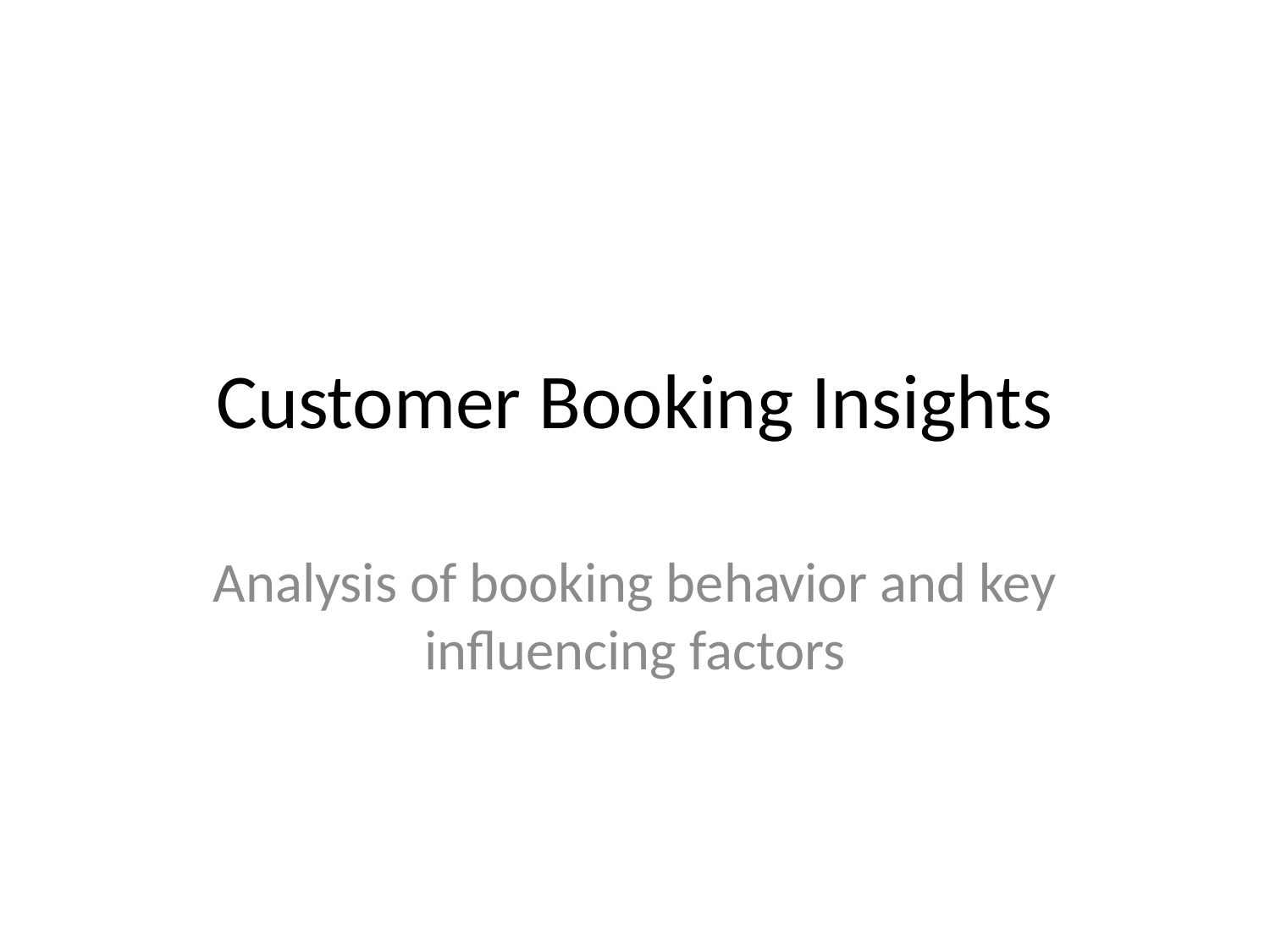

# Customer Booking Insights
Analysis of booking behavior and key influencing factors